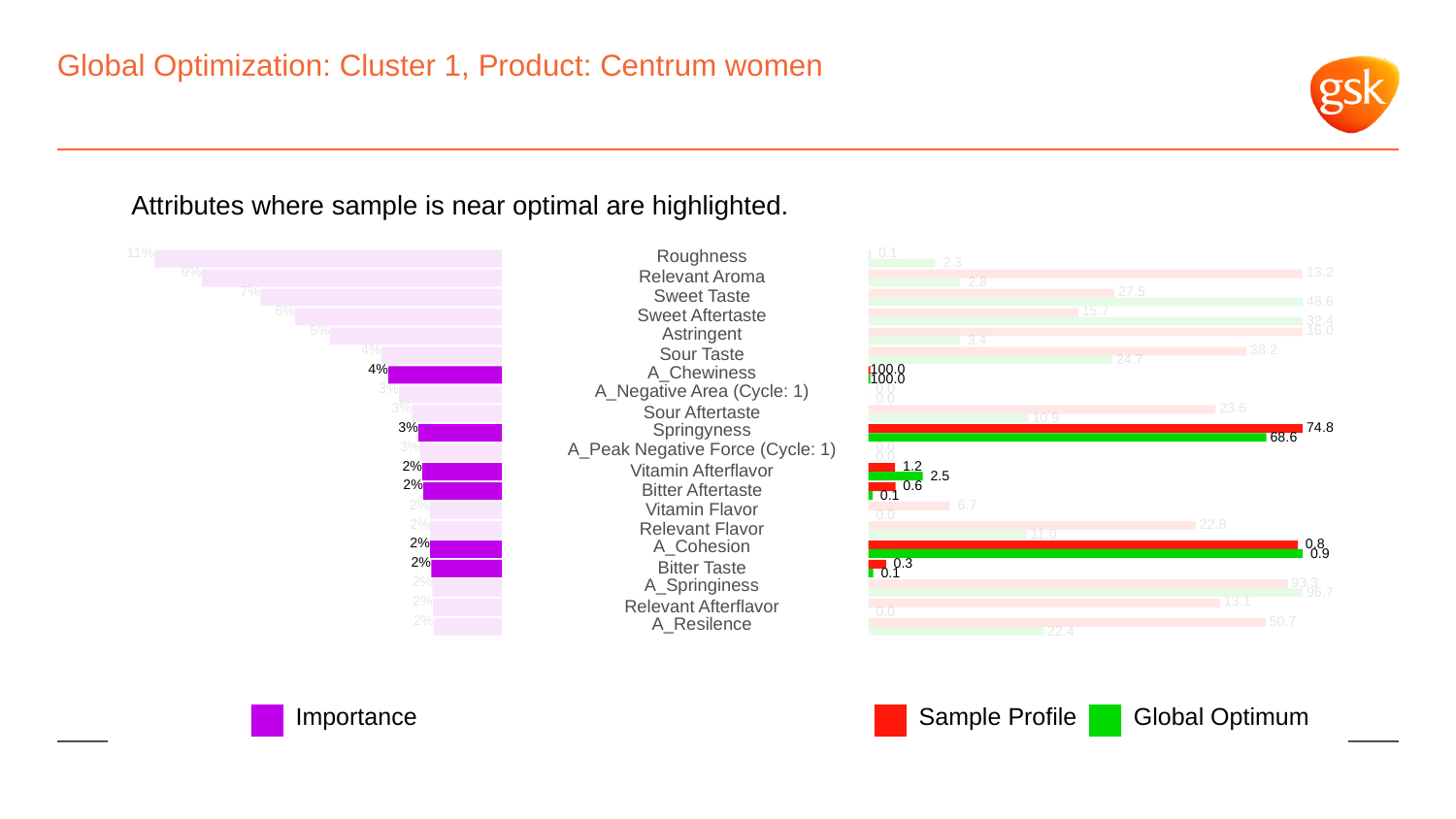

# Global Optimization: Cluster 1, Product: Centrum women

Attributes where sample is near optimal are highlighted.

11%
Roughness
  0.1

  2.3

9%
 13.2

Relevant Aroma
  2.8

7%
 27.5

Sweet Taste
 48.6

6%
 15.7

Sweet Aftertaste
 32.4

5%
Astringent
 16.0

  3.4

4%
 38.2

Sour Taste
 24.7

4%
A_Chewiness
100.0

100.0

3%
A_Negative Area (Cycle: 1)
  0.0

  0.0

3%
 23.6

Sour Aftertaste
 10.9

3%
Springyness
 74.8

 68.6

3%
A_Peak Negative Force (Cycle: 1)
  0.0

  0.0

2%
  1.2

Vitamin Afterflavor
  2.5

2%
  0.6

Bitter Aftertaste
  0.1

2%
  6.7

Vitamin Flavor
  0.0

2%
 22.8

Relevant Flavor
 11.0

2%
A_Cohesion
  0.8

  0.9

2%
  0.3

Bitter Taste
  0.1

2%
A_Springiness
 93.3

 96.7

2%
 13.1

Relevant Afterflavor
  0.0

2%
 50.7
A_Resilence

 22.4

Global Optimum
Sample Profile
Importance